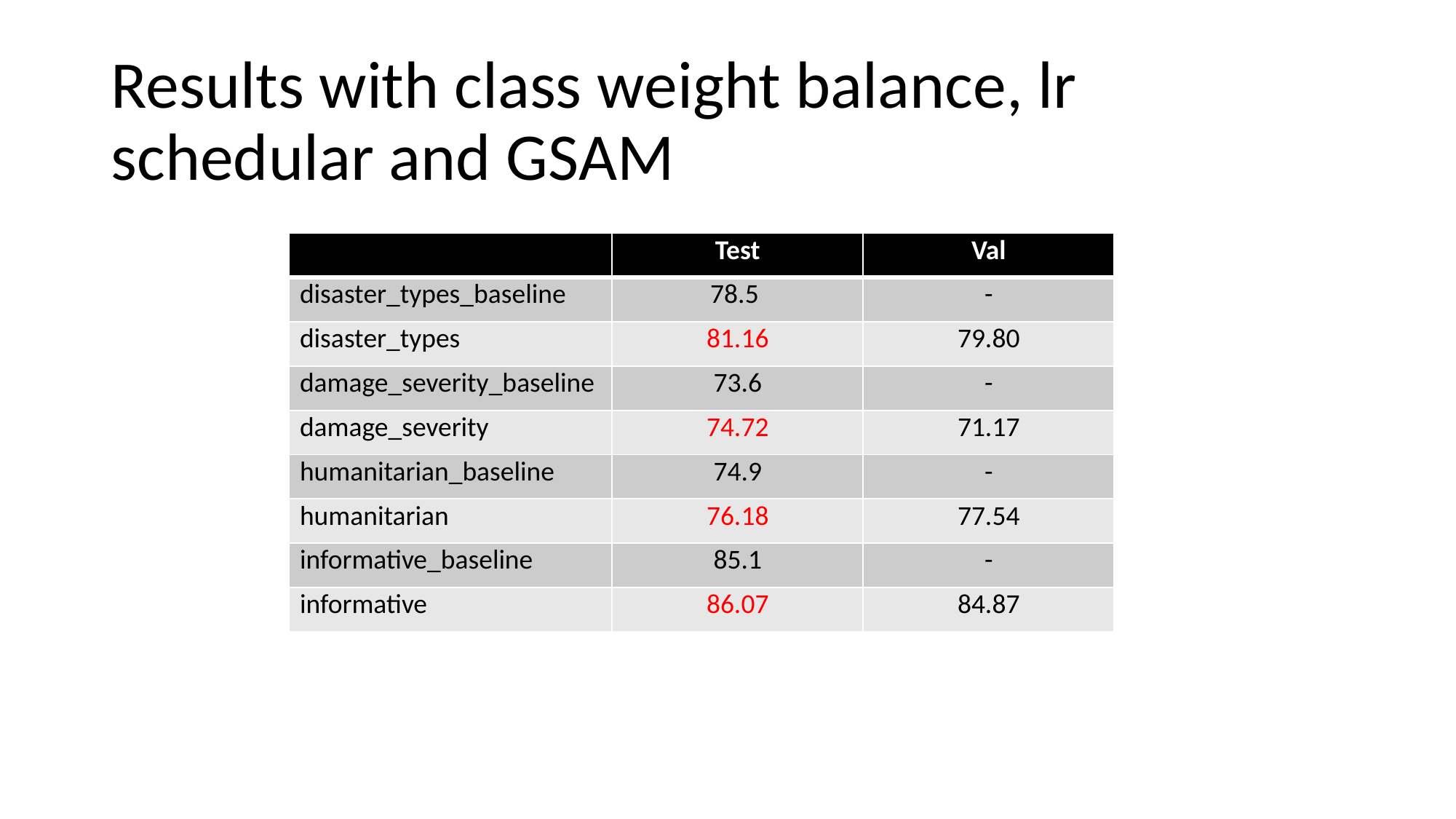

# Results with class weight balance, lr schedular and GSAM
|  | Test | Val |
| --- | --- | --- |
| disaster\_types\_baseline | 78.5 | - |
| disaster\_types | 81.16 | 79.80 |
| damage\_severity\_baseline | 73.6 | - |
| damage\_severity | 74.72 | 71.17 |
| humanitarian\_baseline | 74.9 | - |
| humanitarian | 76.18 | 77.54 |
| informative\_baseline | 85.1 | - |
| informative | 86.07 | 84.87 |